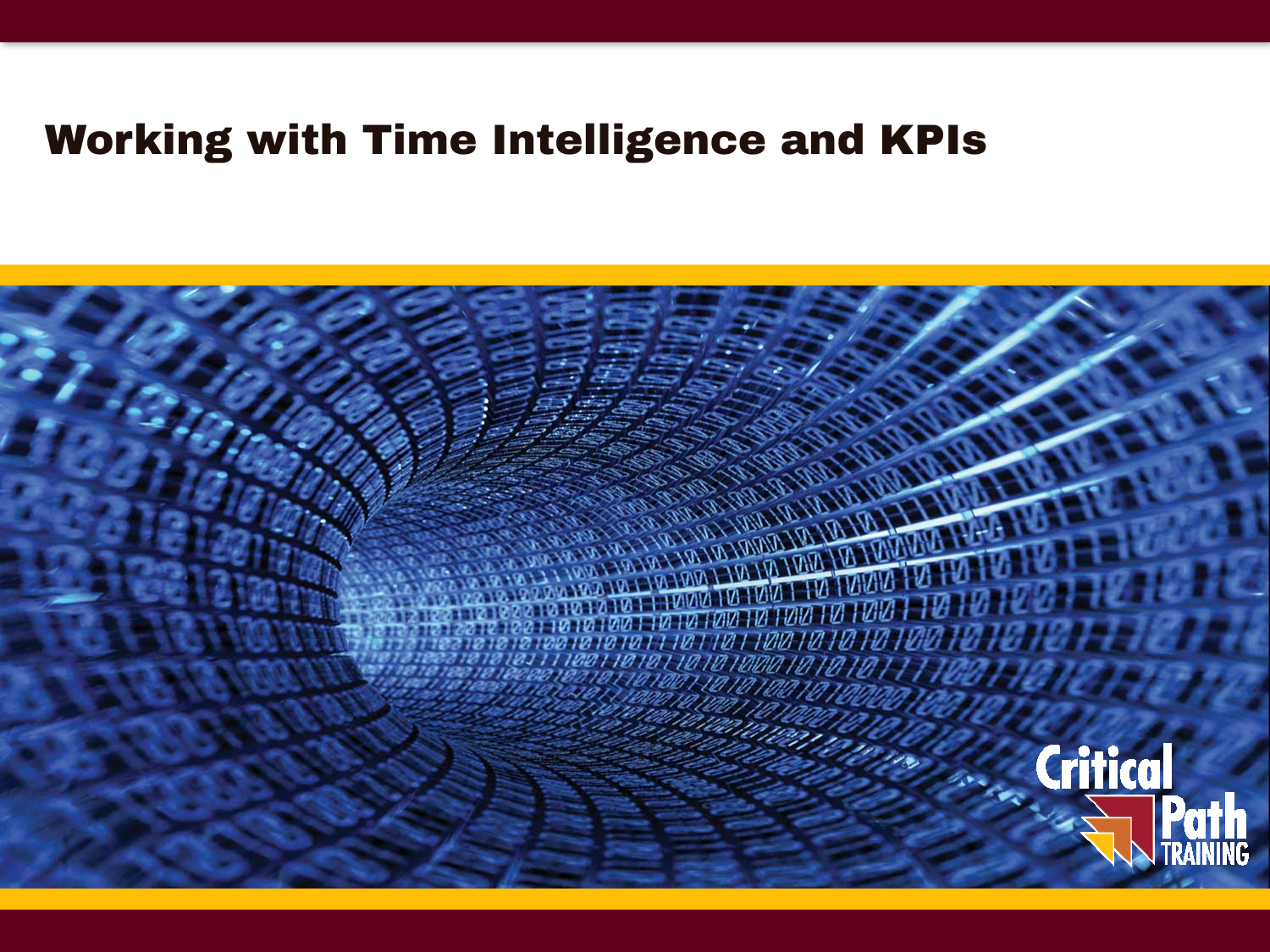

# Working with Time Intelligence and KPIs